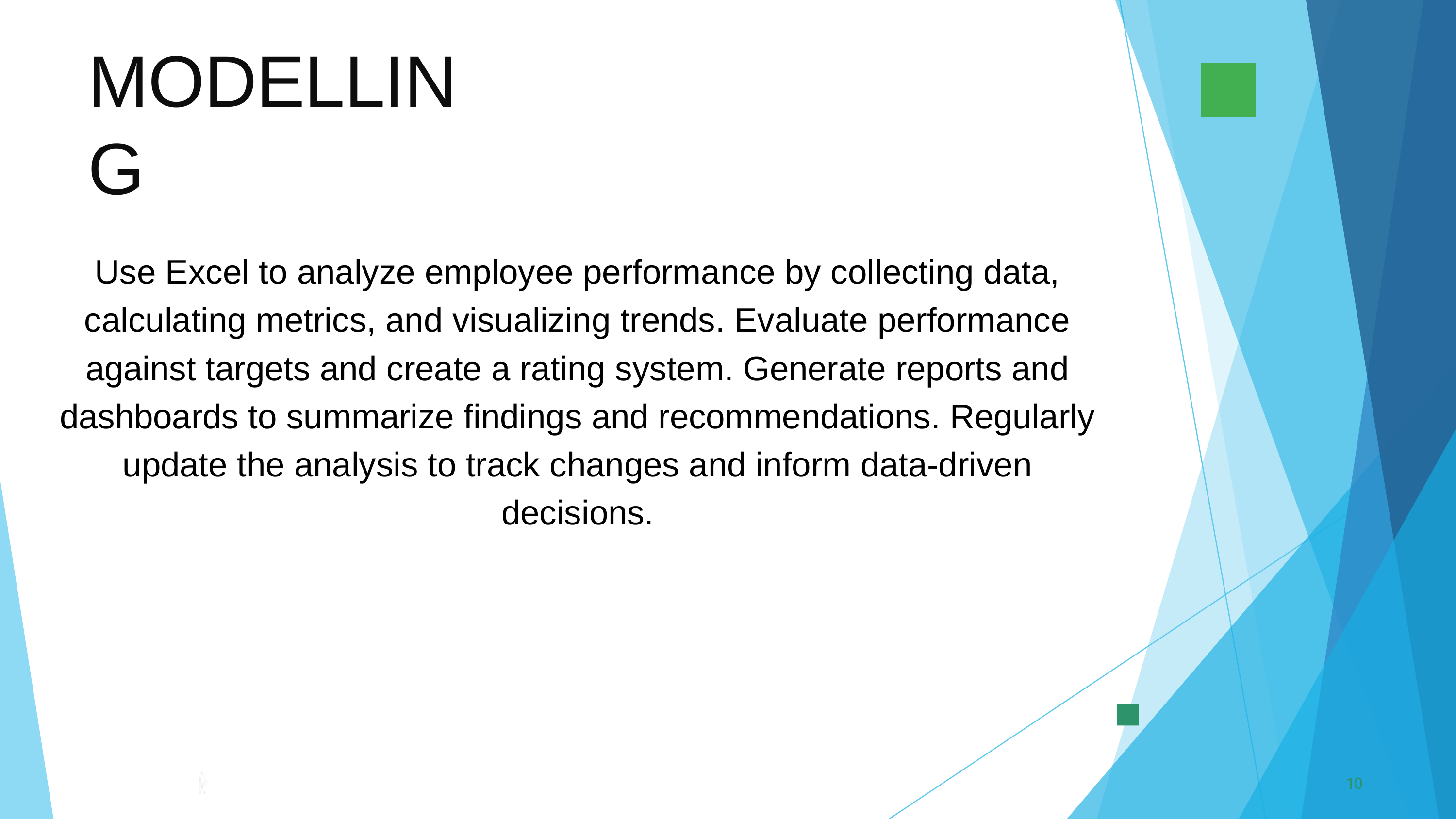

MODELLING

Use Excel to analyze employee performance by collecting data, calculating metrics, and visualizing trends. Evaluate performance against targets and create a rating system. Generate reports and dashboards to summarize findings and recommendations. Regularly update the analysis to track changes and inform data-driven decisions.

10